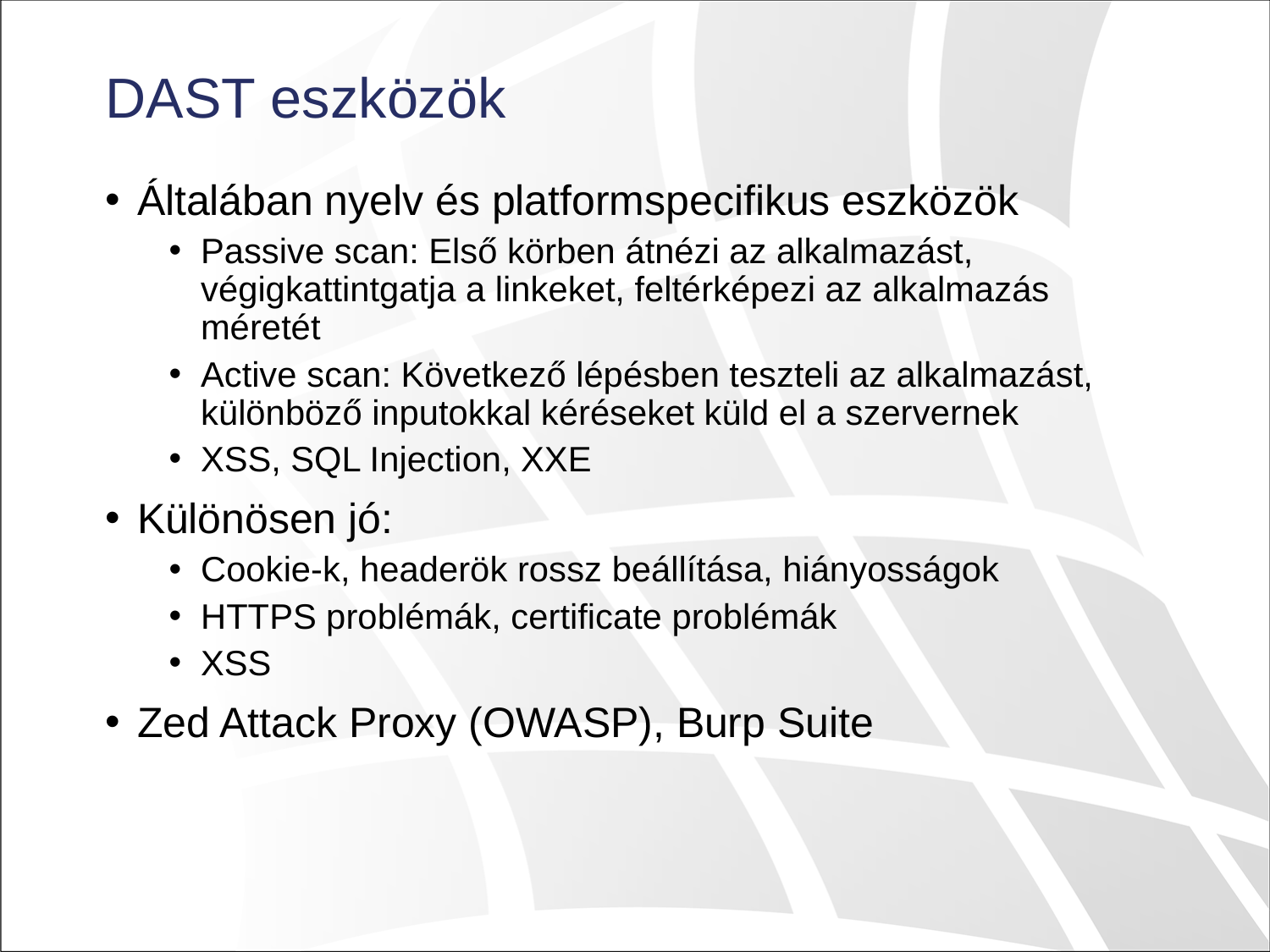

# DAST eszközök
Általában nyelv és platformspecifikus eszközök
Passive scan: Első körben átnézi az alkalmazást, végigkattintgatja a linkeket, feltérképezi az alkalmazás méretét
Active scan: Következő lépésben teszteli az alkalmazást, különböző inputokkal kéréseket küld el a szervernek
XSS, SQL Injection, XXE
Különösen jó:
Cookie-k, headerök rossz beállítása, hiányosságok
HTTPS problémák, certificate problémák
XSS
Zed Attack Proxy (OWASP), Burp Suite